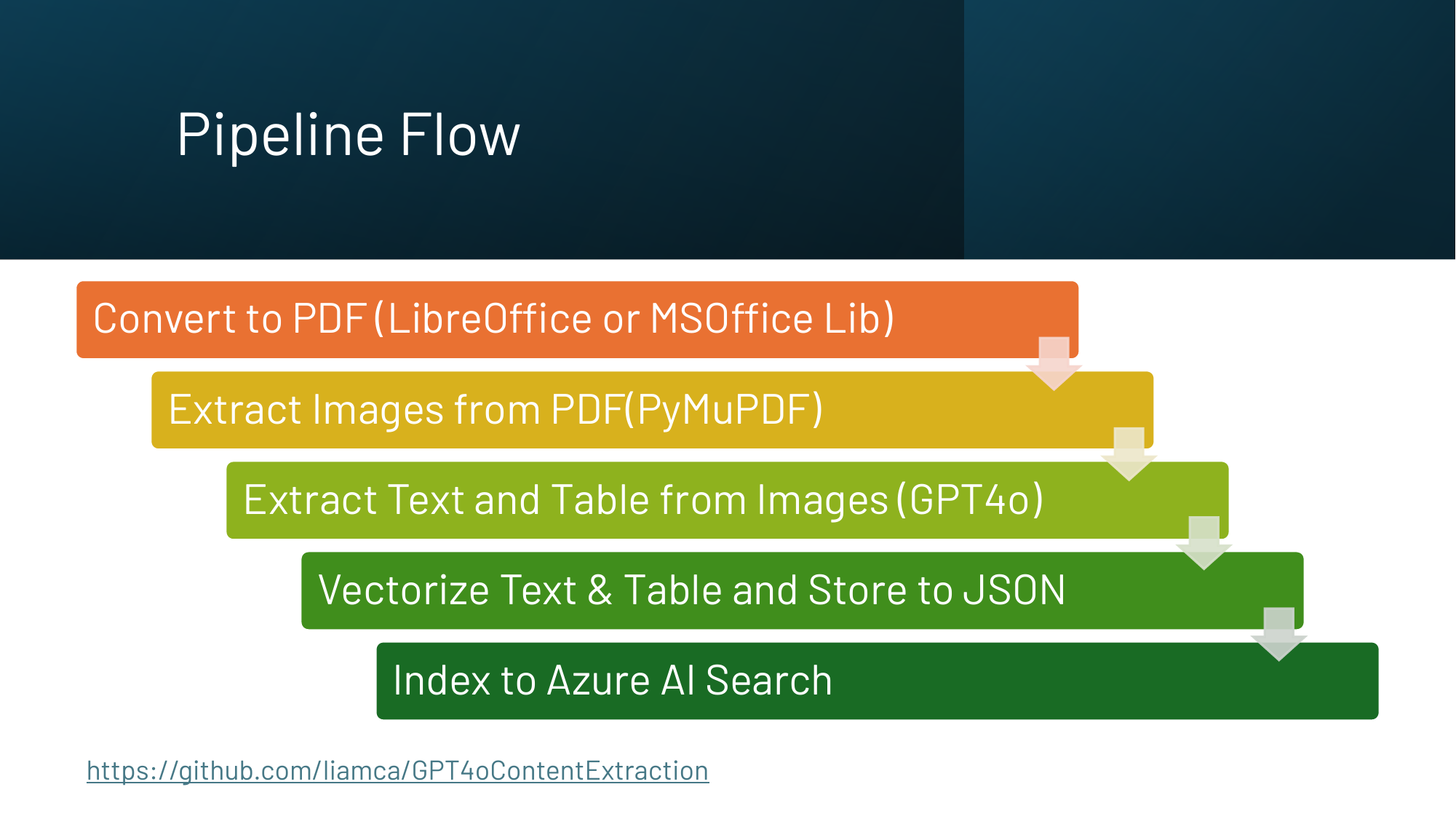

# Pipeline Flow
Convert to PDF (LibreOffice or MSOffice Lib)
Extract Images from PDF(PyMuPDF)
Extract Text and Table from Images (GPT4o)
Vectorize Text & Table and Store to JSON
Index to Azure AI Search

https://github.com/liamca/GPT4oContentExtraction